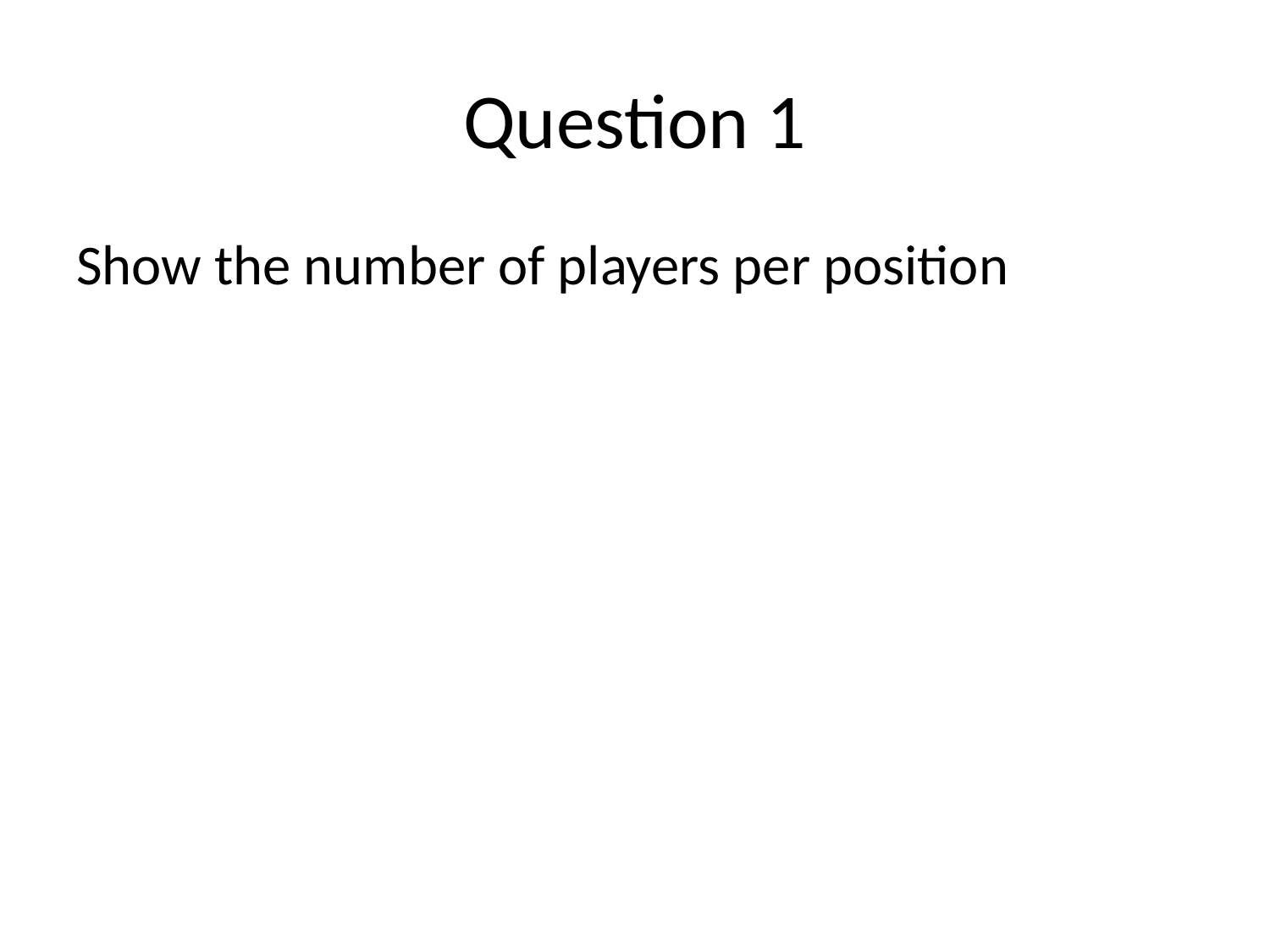

# Question 1
Show the number of players per position